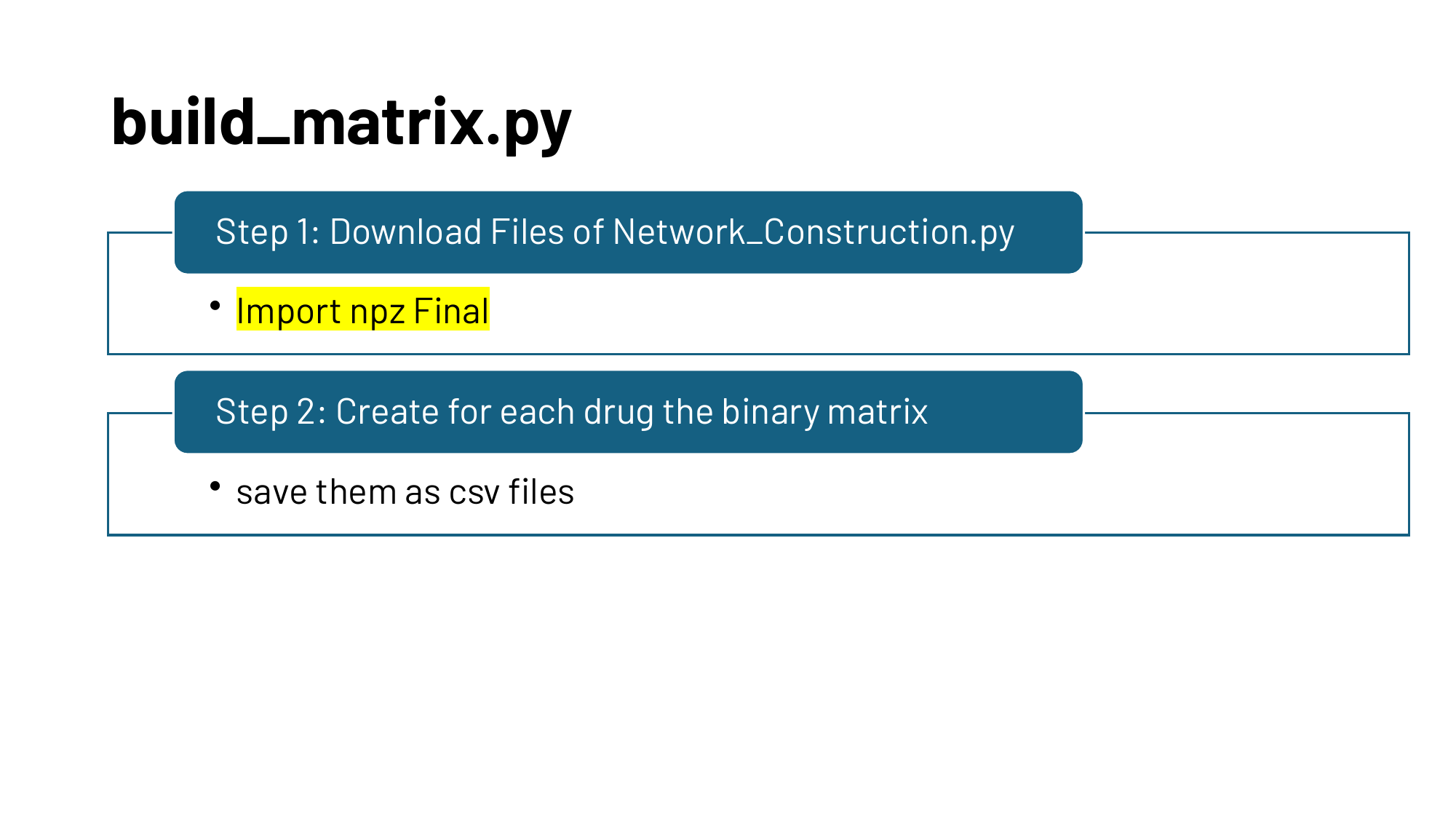

# build_matrix.py
Import npz Final
Step 1: Download Files of Network_Construction.py
save them as csv files
Step 2: Create for each drug the binary matrix